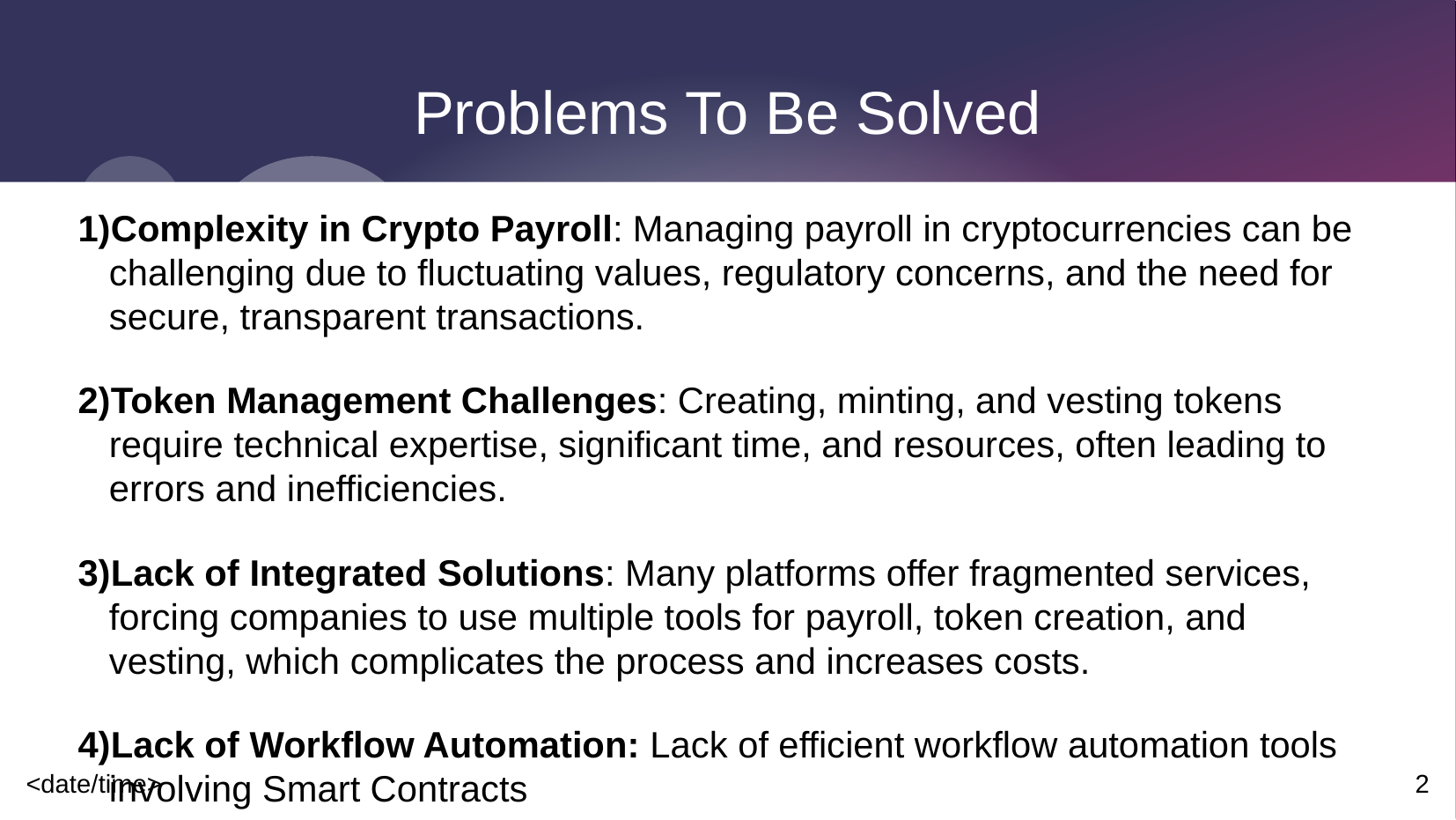

# Problems To Be Solved
Complexity in Crypto Payroll: Managing payroll in cryptocurrencies can be challenging due to fluctuating values, regulatory concerns, and the need for secure, transparent transactions.
Token Management Challenges: Creating, minting, and vesting tokens require technical expertise, significant time, and resources, often leading to errors and inefficiencies.
Lack of Integrated Solutions: Many platforms offer fragmented services, forcing companies to use multiple tools for payroll, token creation, and vesting, which complicates the process and increases costs.
Lack of Workflow Automation: Lack of efficient workflow automation tools involving Smart Contracts